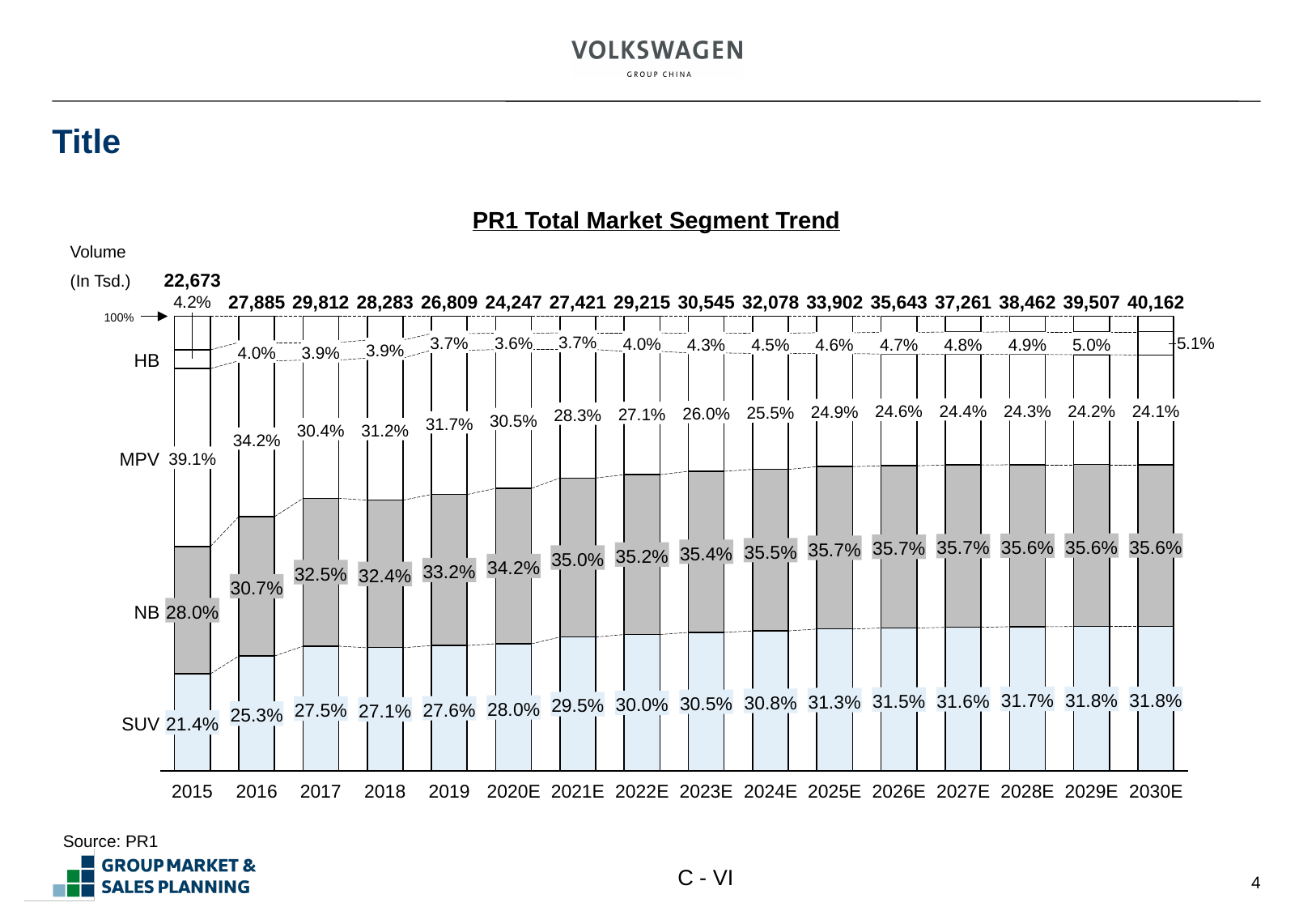

# Title
PR1 Total Market Segment Trend
Volume
 (In Tsd.)
22,673
27,885
29,812
28,283
26,809
24,247
27,421
29,215
30,545
32,078
33,902
35,643
37,261
38,462
39,507
40,162

### Chart

| Category |  |  |  |  |  |
|---|---|---|---|---|---|
100%
3.7%
3.6%
3.7%
4.0%
4.3%
4.6%
4.7%
4.8%
4.9%
4.5%
5.0%
3.9%
3.9%
4.0%
HB
24.4%
24.3%
24.2%
24.6%
24.1%
24.9%
25.5%
26.0%
27.1%
28.3%
30.5%
31.7%
30.4%
31.2%
34.2%
MPV
39.1%
35.6%
35.6%
35.6%
35.7%
35.7%
35.7%
35.5%
35.4%
35.2%
35.0%
34.2%
33.2%
32.5%
32.4%
30.7%
NB
28.0%
31.7%
31.8%
31.8%
31.6%
31.5%
31.3%
30.8%
30.5%
30.0%
29.5%
28.0%
27.6%
27.5%
27.1%
25.3%
SUV
21.4%
2015
2016
2017
2018
2019
2020E
2021E
2022E
2023E
2024E
2025E
2026E
2027E
2028E
2029E
2030E
Source: PR1
4